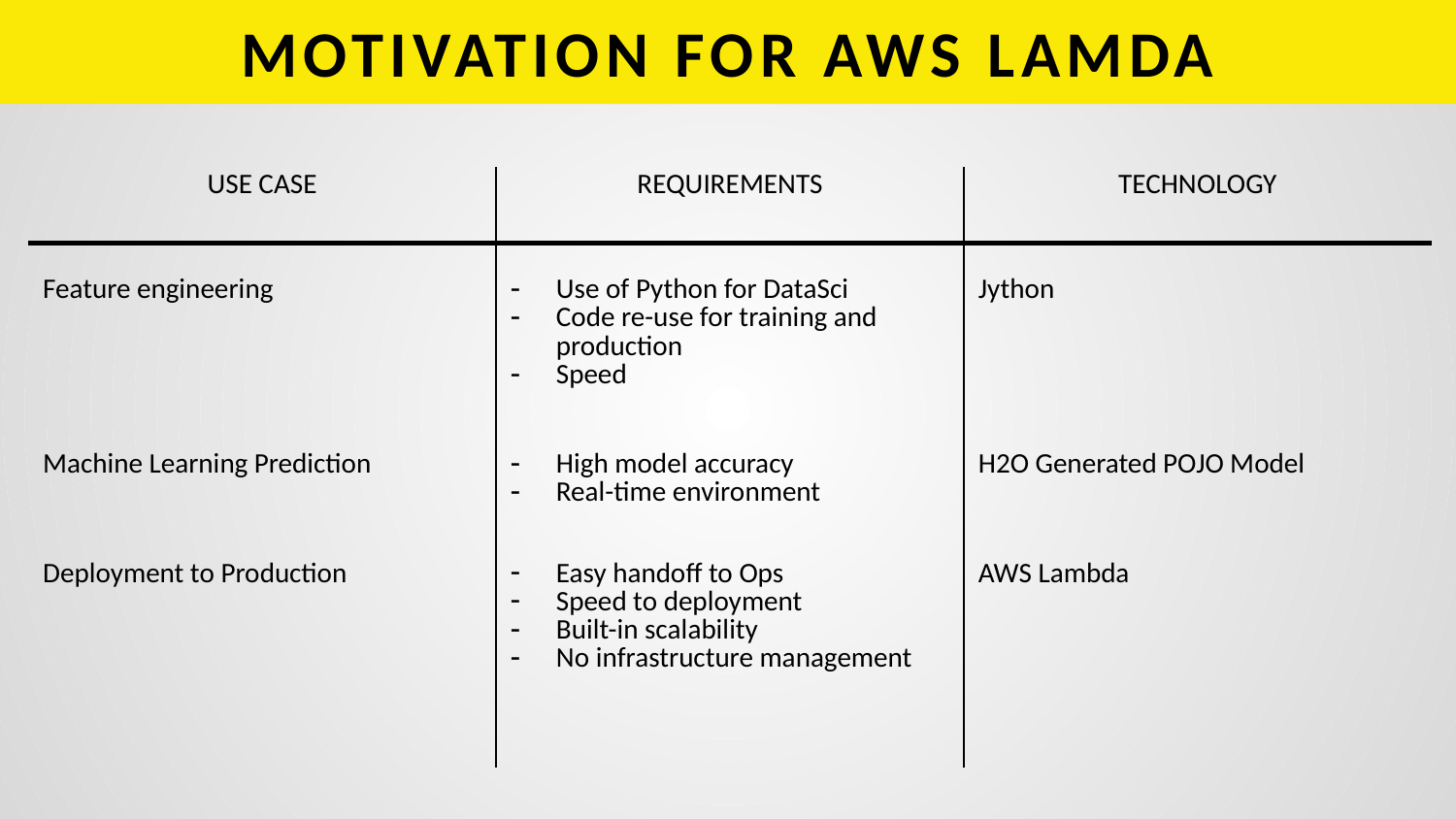

# MOTIVATION FOR AWS LAMDA
| USE CASE | REQUIREMENTS | TECHNOLOGY |
| --- | --- | --- |
| Feature engineering | Use of Python for DataSci Code re-use for training and production Speed | Jython |
| Machine Learning Prediction | High model accuracy Real-time environment | H2O Generated POJO Model |
| Deployment to Production | Easy handoff to Ops Speed to deployment Built-in scalability No infrastructure management | AWS Lambda |